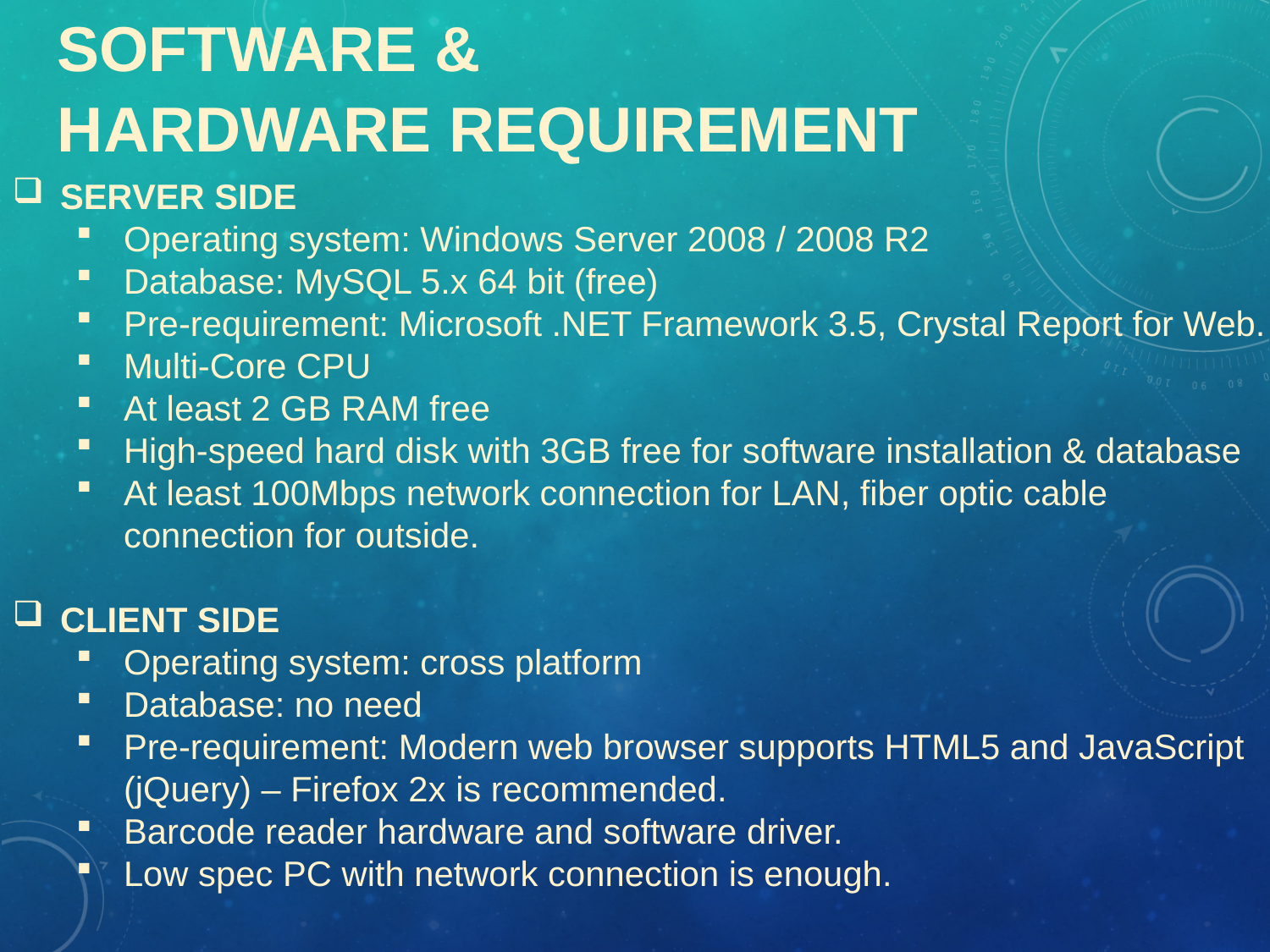

SOFTWARE &
HARDWARE REQUIREMENT
SERVER SIDE
Operating system: Windows Server 2008 / 2008 R2
Database: MySQL 5.x 64 bit (free)
Pre-requirement: Microsoft .NET Framework 3.5, Crystal Report for Web.
Multi-Core CPU
At least 2 GB RAM free
High-speed hard disk with 3GB free for software installation & database
At least 100Mbps network connection for LAN, fiber optic cable connection for outside.

CLIENT SIDE
Operating system: cross platform
Database: no need
Pre-requirement: Modern web browser supports HTML5 and JavaScript (jQuery) – Firefox 2x is recommended.
Barcode reader hardware and software driver.
Low spec PC with network connection is enough.